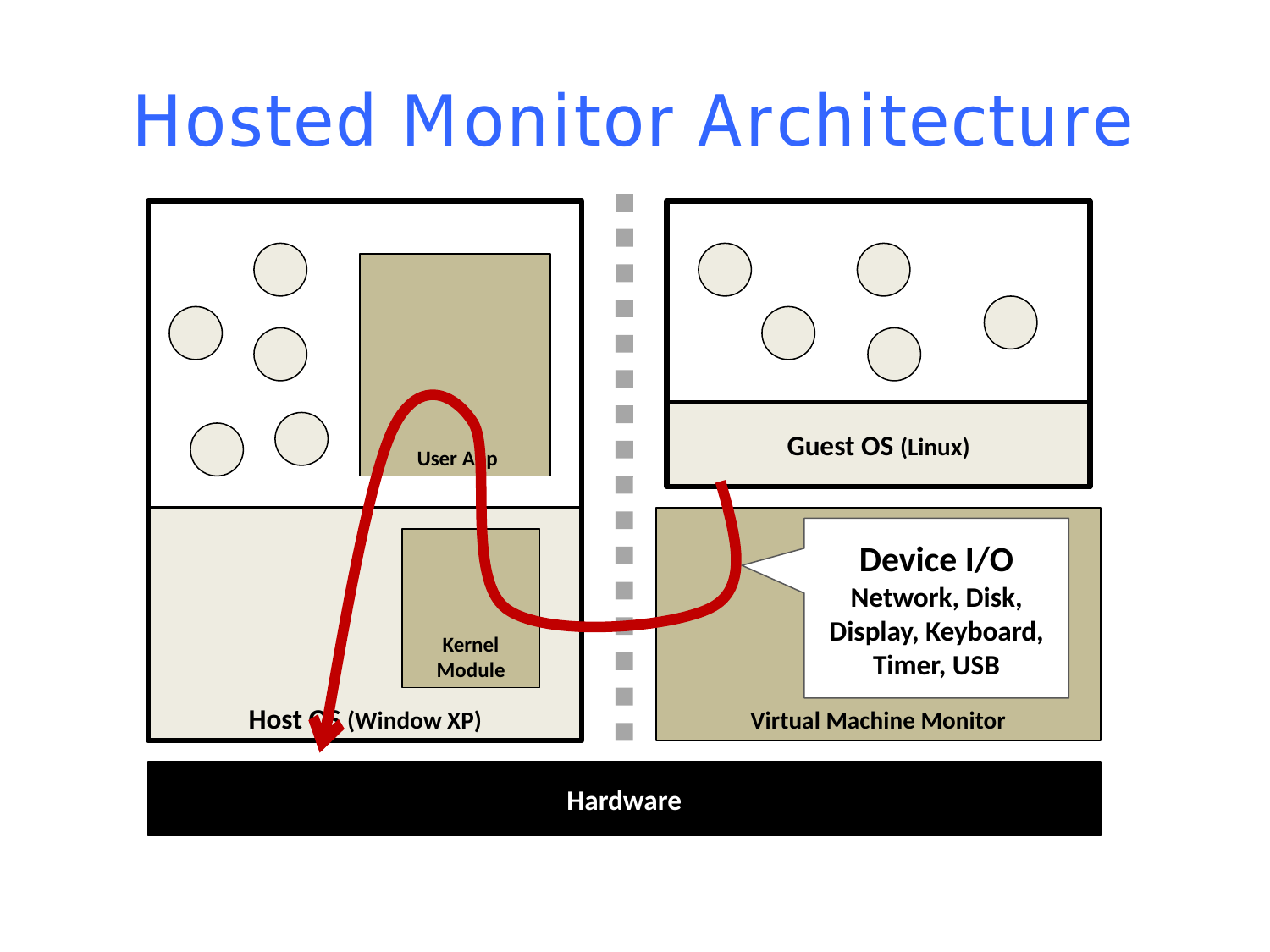

# Hosted Monitor Architecture

 User App

Guest OS (Linux)

Host OS (Window XP)
Virtual Machine Monitor
Device I/O
Network, Disk,
Display, Keyboard, Timer, USB
Kernel Module
Hardware